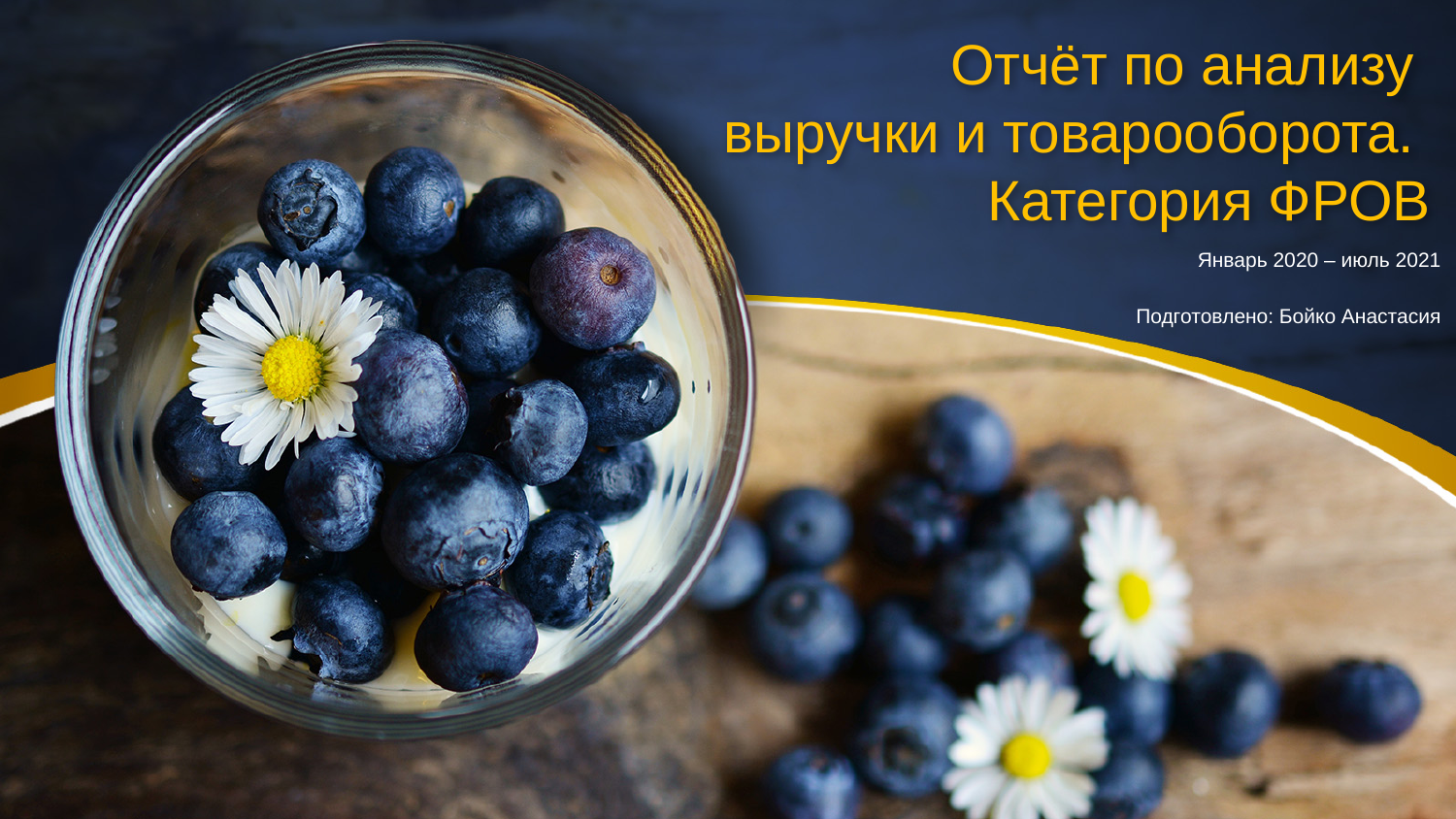

# Отчёт по анализу выручки и товарооборота. Категория ФРОВ
Январь 2020 – июль 2021

Подготовлено: Бойко Анастасия